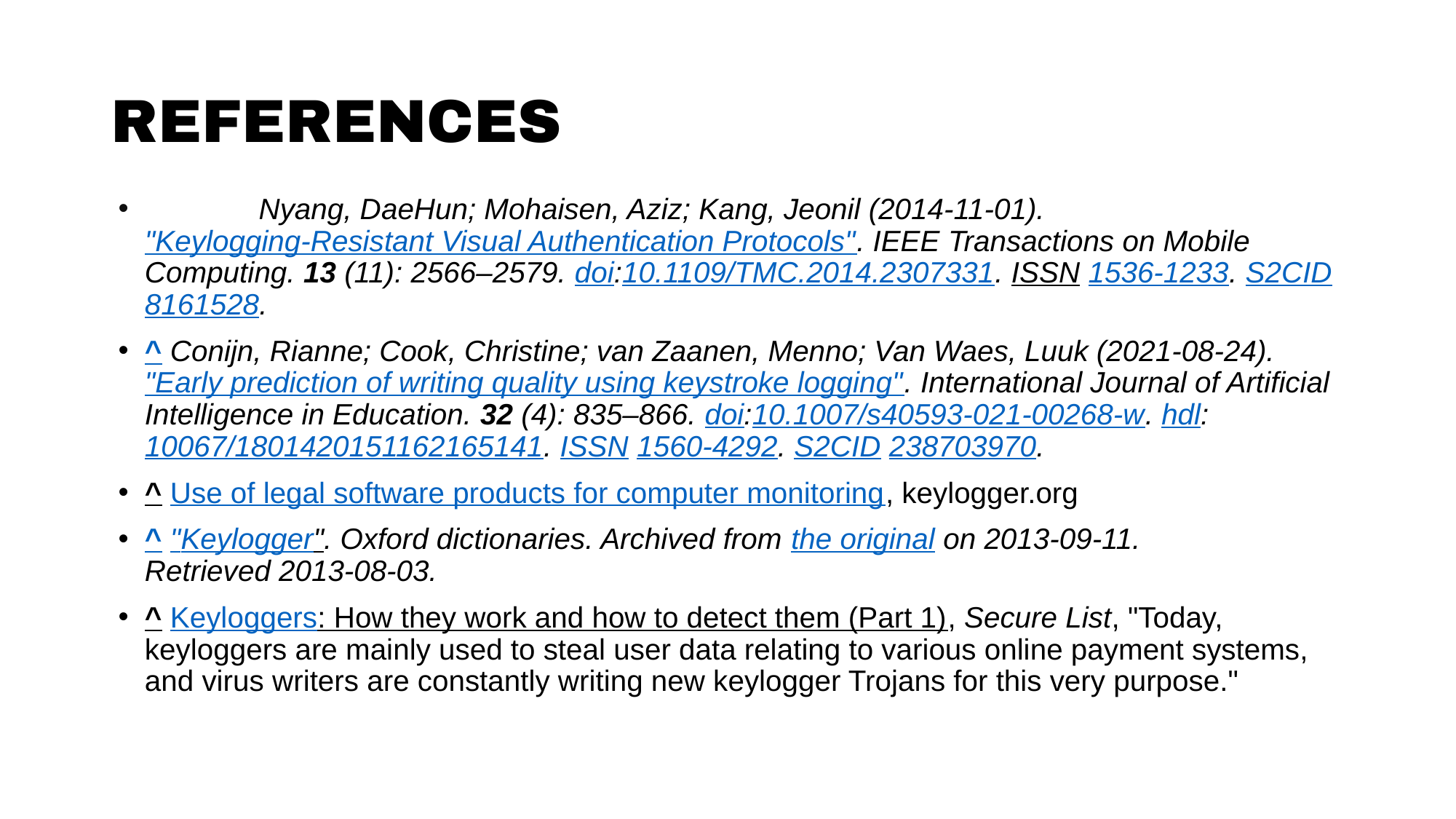

# REFERENCES
	 Nyang, DaeHun; Mohaisen, Aziz; Kang, Jeonil (2014-11-01). "Keylogging-Resistant Visual Authentication Protocols". IEEE Transactions on Mobile Computing. 13 (11): 2566–2579. doi:10.1109/TMC.2014.2307331. ISSN 1536-1233. S2CID 8161528.
^ Conijn, Rianne; Cook, Christine; van Zaanen, Menno; Van Waes, Luuk (2021-08-24). "Early prediction of writing quality using keystroke logging". International Journal of Artificial Intelligence in Education. 32 (4): 835–866. doi:10.1007/s40593-021-00268-w. hdl:10067/1801420151162165141. ISSN 1560-4292. S2CID 238703970.
^ Use of legal software products for computer monitoring, keylogger.org
^ "Keylogger". Oxford dictionaries. Archived from the original on 2013-09-11. Retrieved 2013-08-03.
^ Keyloggers: How they work and how to detect them (Part 1), Secure List, "Today, keyloggers are mainly used to steal user data relating to various online payment systems, and virus writers are constantly writing new keylogger Trojans for this very purpose."